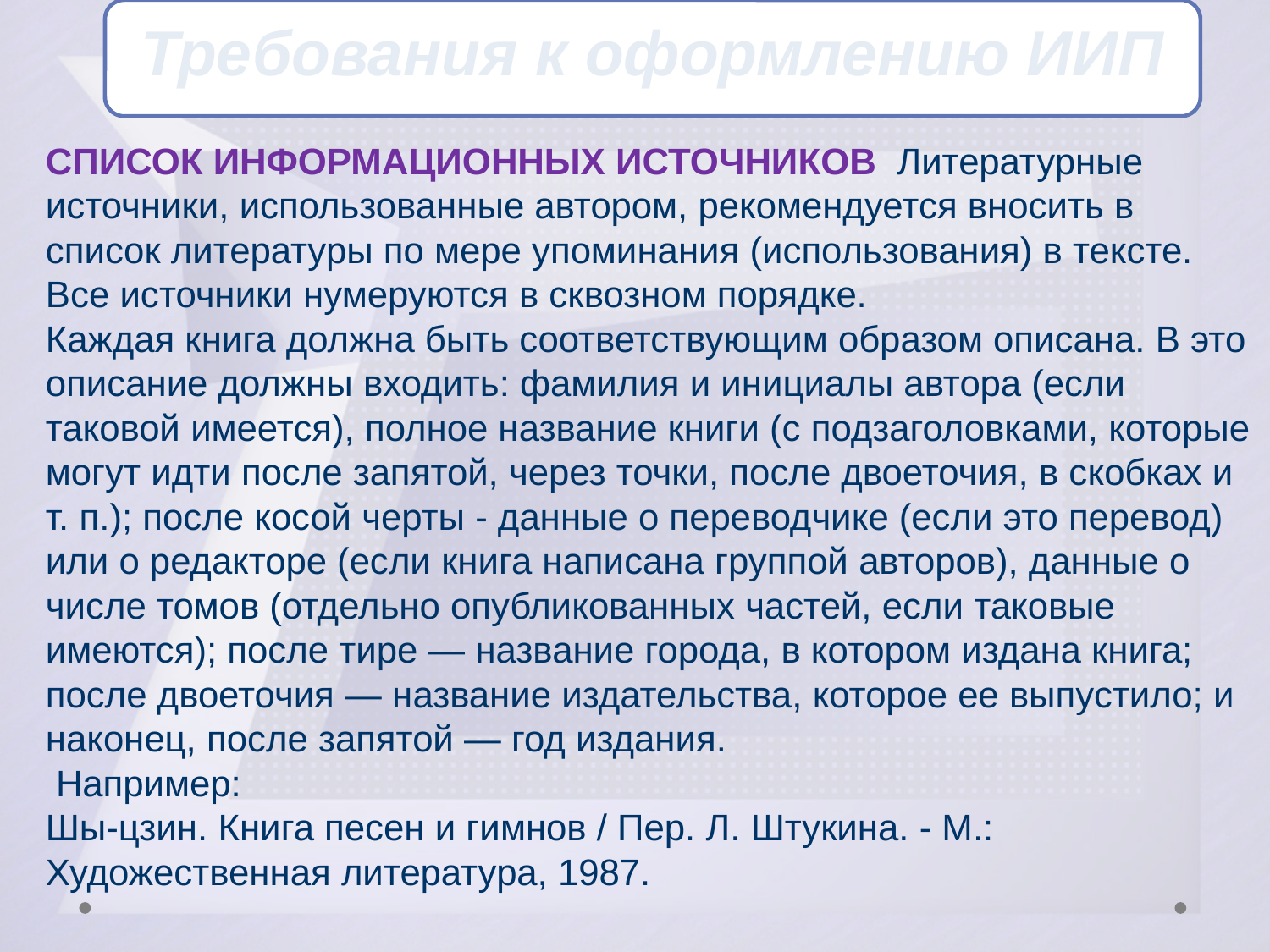

Требования к оформлению ИИП
СПИСОК ИНФОРМАЦИОННЫХ ИСТОЧНИКОВ  Литературные источники, использованные автором, рекомендуется вносить в список литературы по мере упоминания (использования) в тексте. Все источники нумеруются в сквозном порядке.
Каждая книга должна быть соответствующим образом описана. В это описание должны входить: фамилия и инициалы автора (если таковой имеется), полное название книги (с подзаголовками, которые могут идти после запятой, через точки, после двоеточия, в скобках и т. п.); после косой черты - данные о переводчике (если это перевод) или о редакторе (если книга написана группой авторов), данные о числе томов (отдельно опубликованных частей, если таковые имеются); после тире — название города, в котором издана книга; после двоеточия — название издательства, которое ее выпустило; и наконец, после запятой — год издания.
 Например:
Шы-цзин. Книга песен и гимнов / Пер. Л. Штукина. - М.:
Художественная литература, 1987.